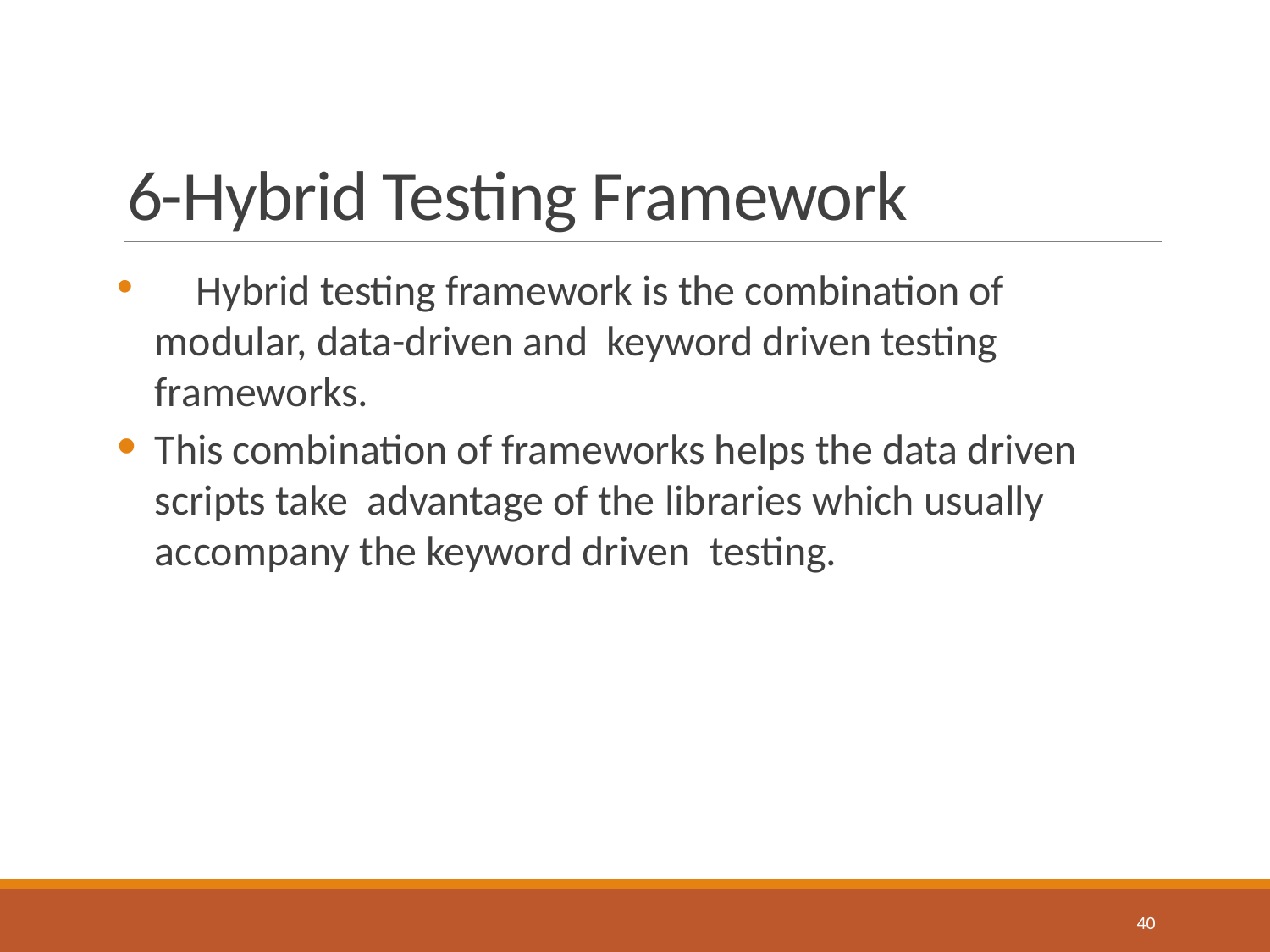

# 6-Hybrid Testing Framework
	Hybrid testing framework is the combination of modular, data-driven and  keyword driven testing frameworks.
This combination of frameworks helps the data driven scripts take  advantage of the libraries which usually accompany the keyword driven  testing.

40